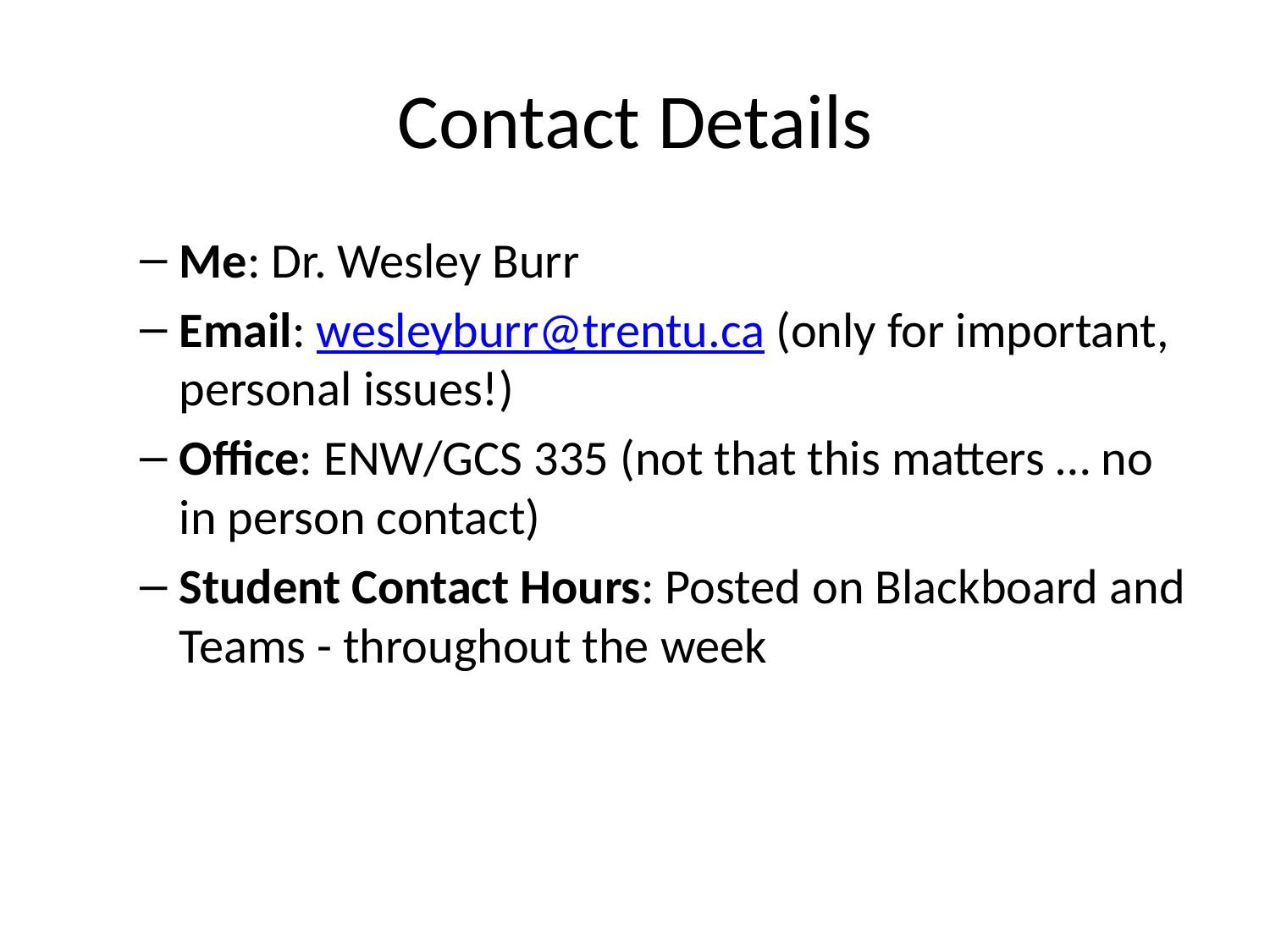

# Contact Details
Me: Dr. Wesley Burr
Email: wesleyburr@trentu.ca (only for important, personal issues!)
Office: ENW/GCS 335 (not that this matters … no in person contact)
Student Contact Hours: Posted on Blackboard and Teams - throughout the week